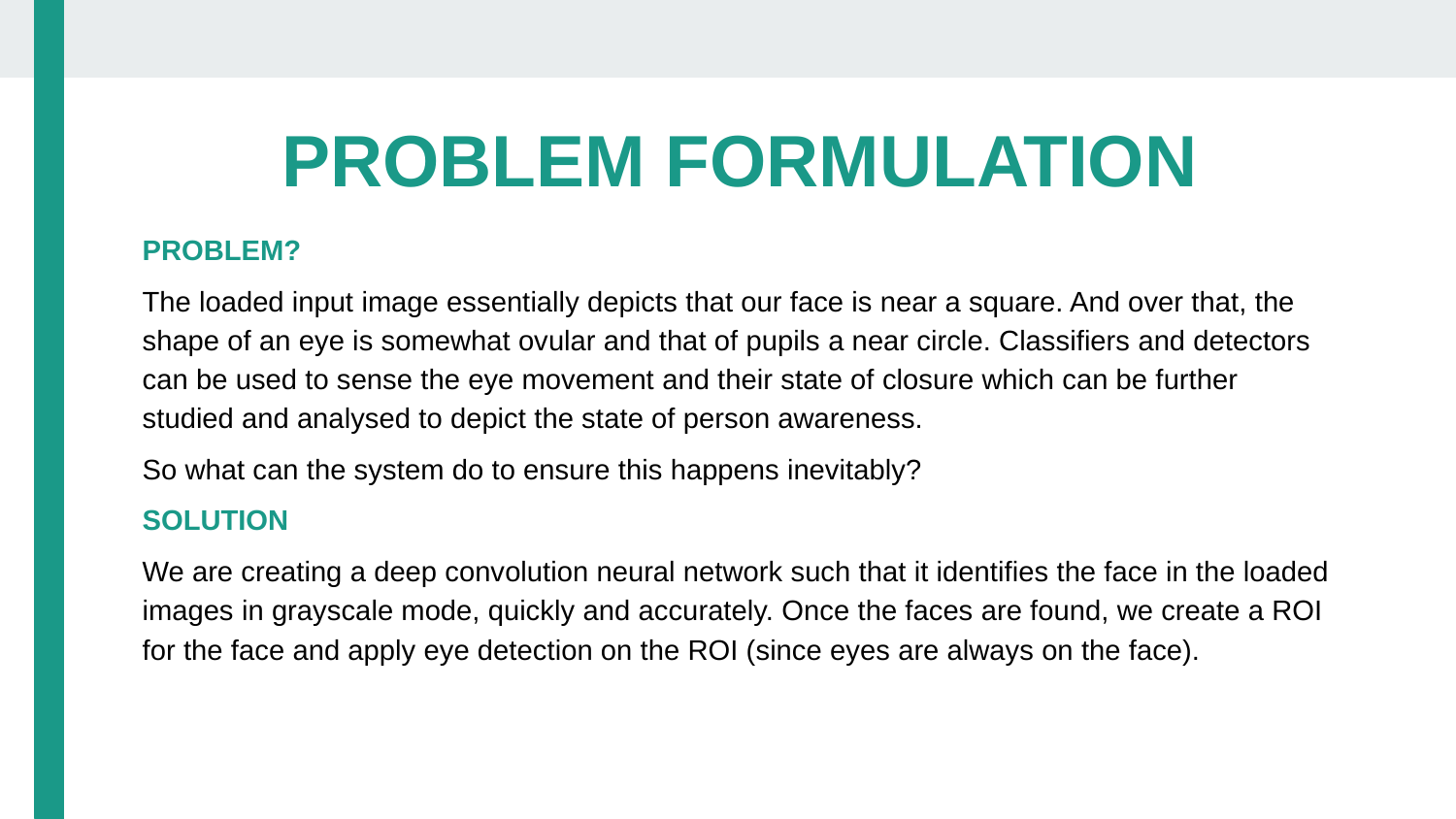

PROBLEM FORMULATION
PROBLEM?
The loaded input image essentially depicts that our face is near a square. And over that, the shape of an eye is somewhat ovular and that of pupils a near circle. Classifiers and detectors can be used to sense the eye movement and their state of closure which can be further studied and analysed to depict the state of person awareness.
So what can the system do to ensure this happens inevitably?
SOLUTION
We are creating a deep convolution neural network such that it identifies the face in the loaded images in grayscale mode, quickly and accurately. Once the faces are found, we create a ROI for the face and apply eye detection on the ROI (since eyes are always on the face).